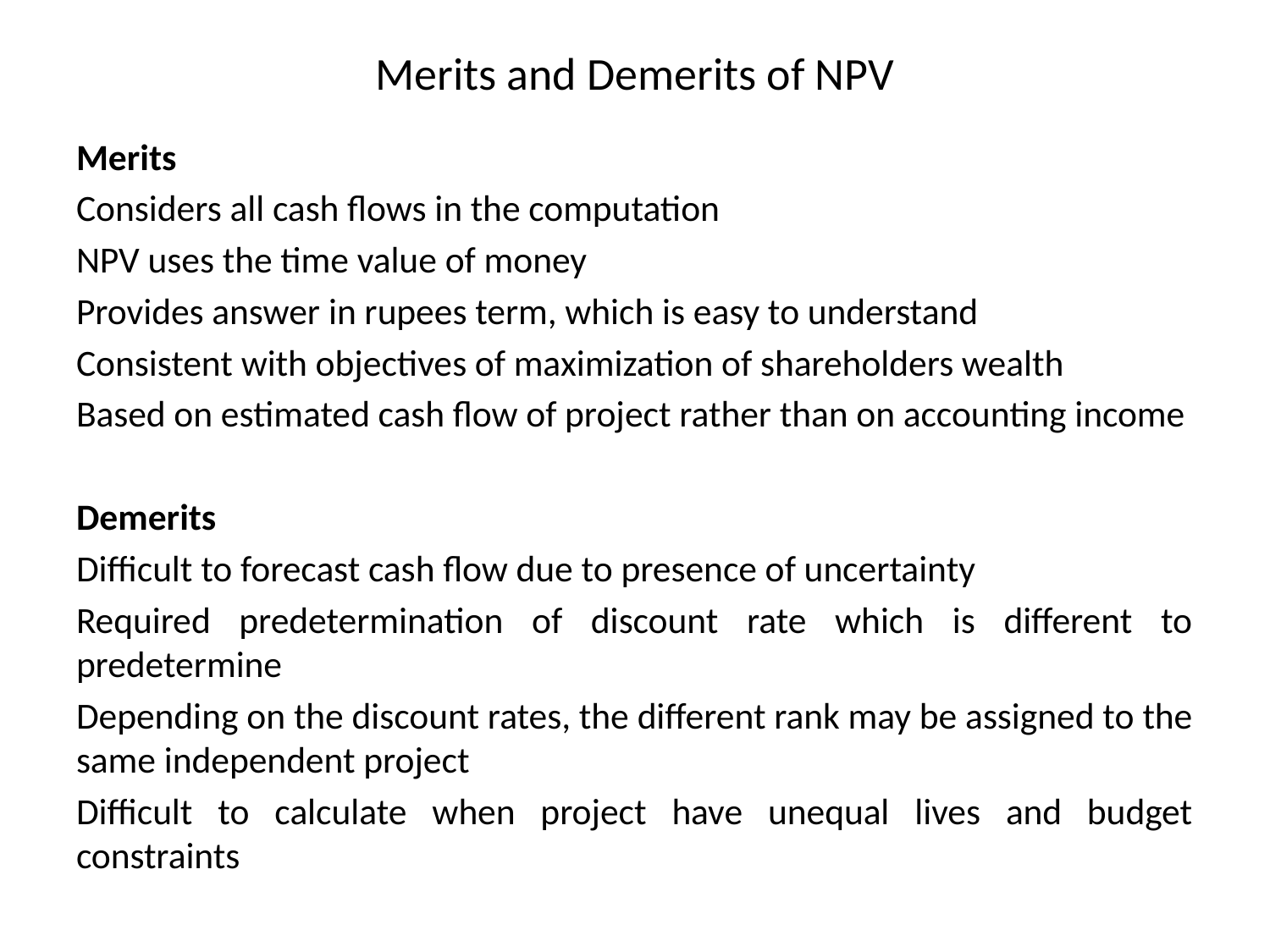

# Merits and Demerits of NPV
Merits
Considers all cash flows in the computation
NPV uses the time value of money
Provides answer in rupees term, which is easy to understand
Consistent with objectives of maximization of shareholders wealth
Based on estimated cash flow of project rather than on accounting income

Demerits
Difficult to forecast cash flow due to presence of uncertainty
Required predetermination of discount rate which is different to predetermine
Depending on the discount rates, the different rank may be assigned to the same independent project
Difficult to calculate when project have unequal lives and budget constraints